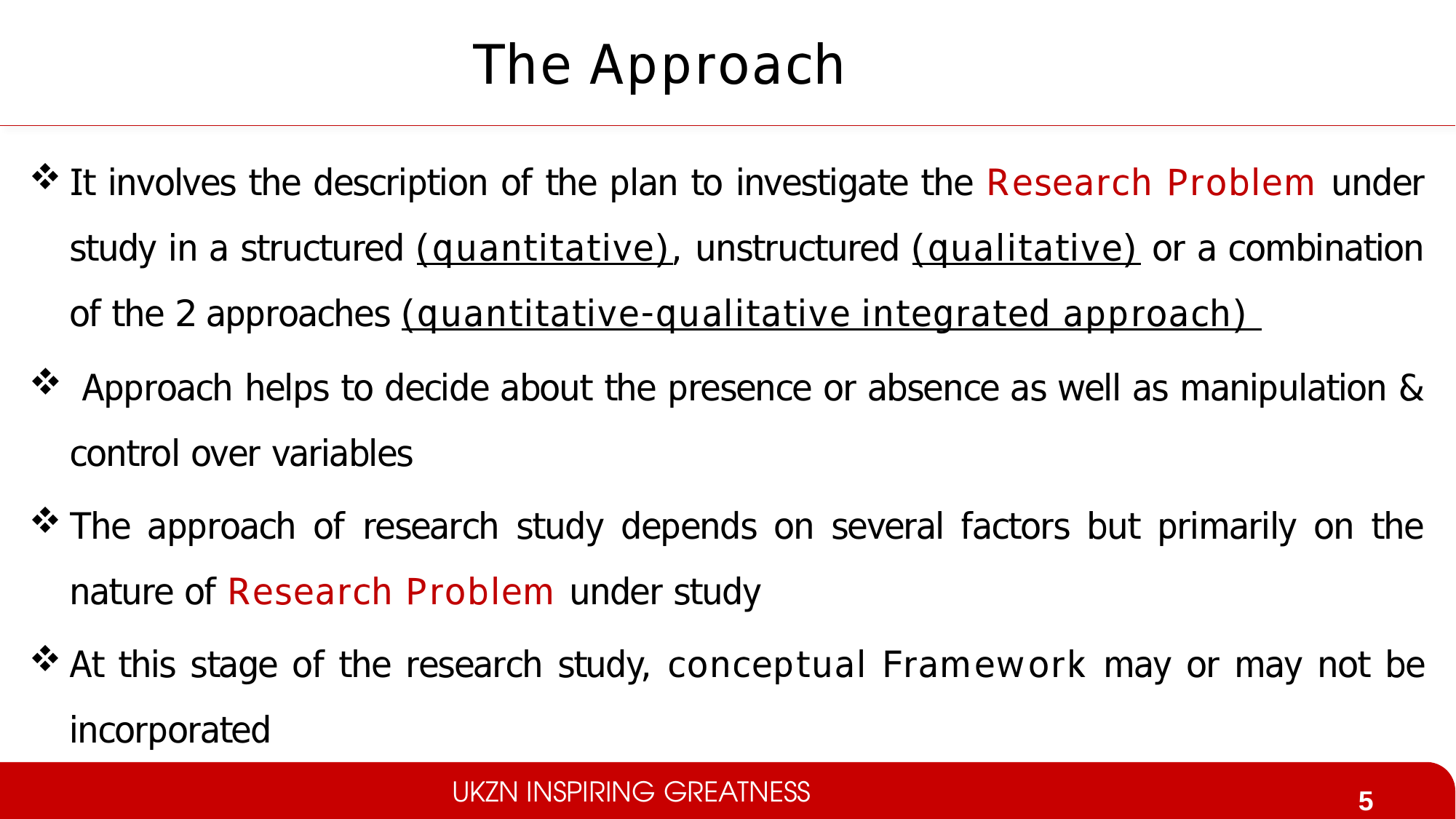

# The Approach
It involves the description of the plan to investigate the Research Problem under study in a structured (quantitative), unstructured (qualitative) or a combination of the 2 approaches (quantitative-qualitative integrated approach)
 Approach helps to decide about the presence or absence as well as manipulation & control over variables
The approach of research study depends on several factors but primarily on the nature of Research Problem under study
At this stage of the research study, conceptual Framework may or may not be incorporated

5